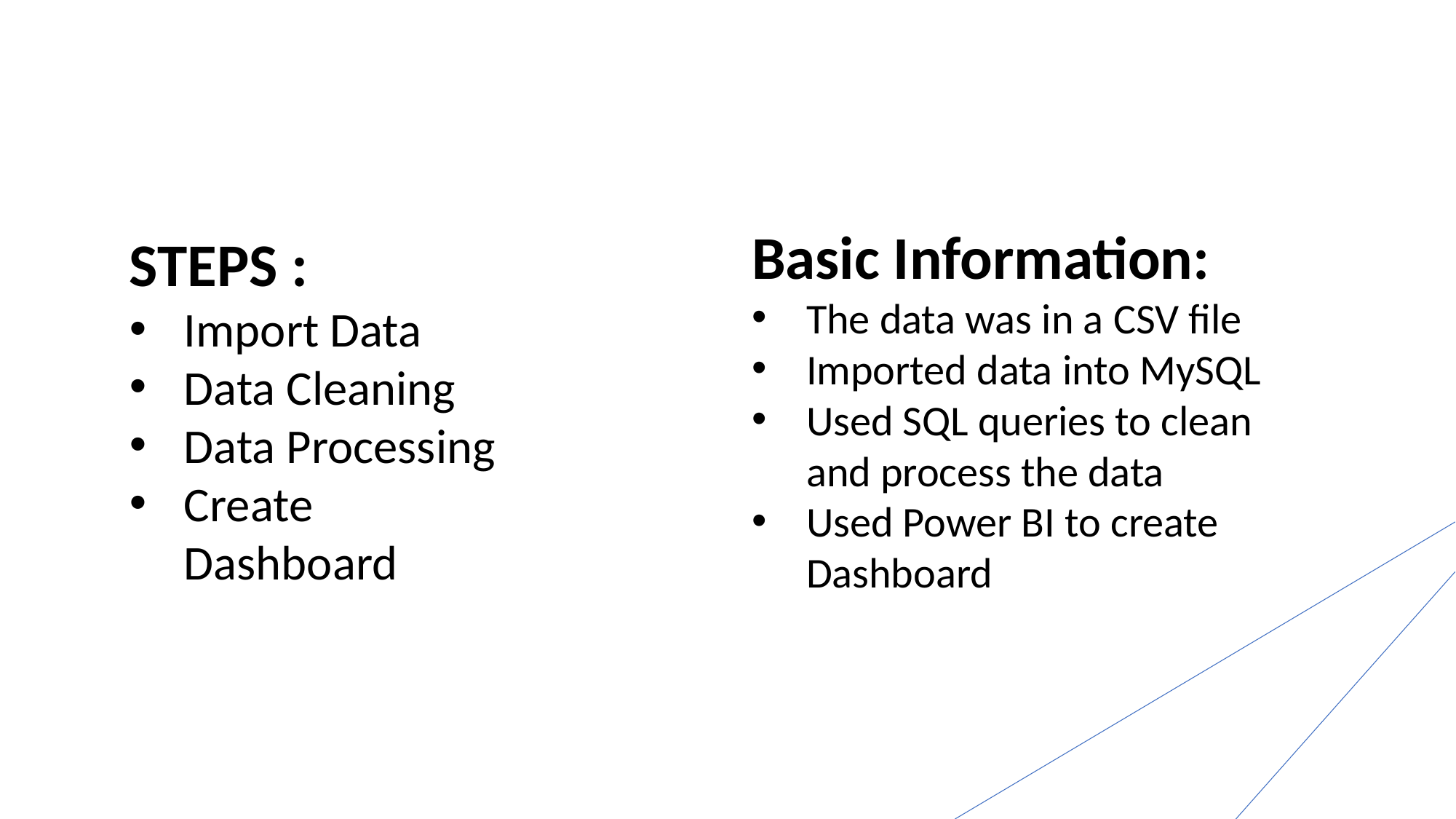

Basic Information:
The data was in a CSV file
Imported data into MySQL
Used SQL queries to clean and process the data
Used Power BI to create Dashboard
STEPS :
Import Data
Data Cleaning
Data Processing
Create Dashboard